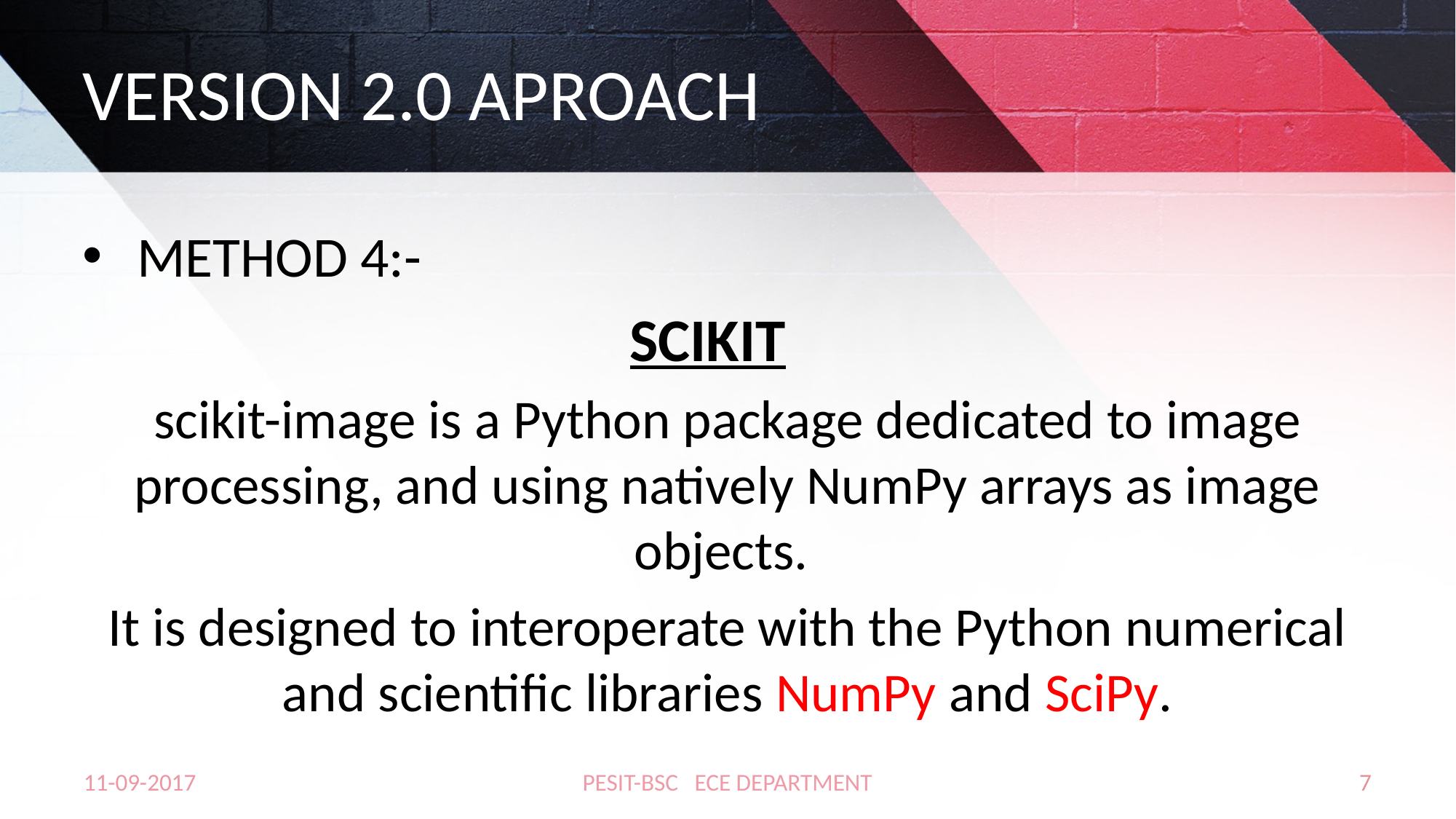

# VERSION 2.0 APROACH
METHOD 4:-
                                           SCIKIT
scikit-image is a Python package dedicated to image processing, and using natively NumPy arrays as image objects.
It is designed to interoperate with the Python numerical and scientific libraries NumPy and SciPy.

11-09-2017
PESIT-BSC   ECE DEPARTMENT
7